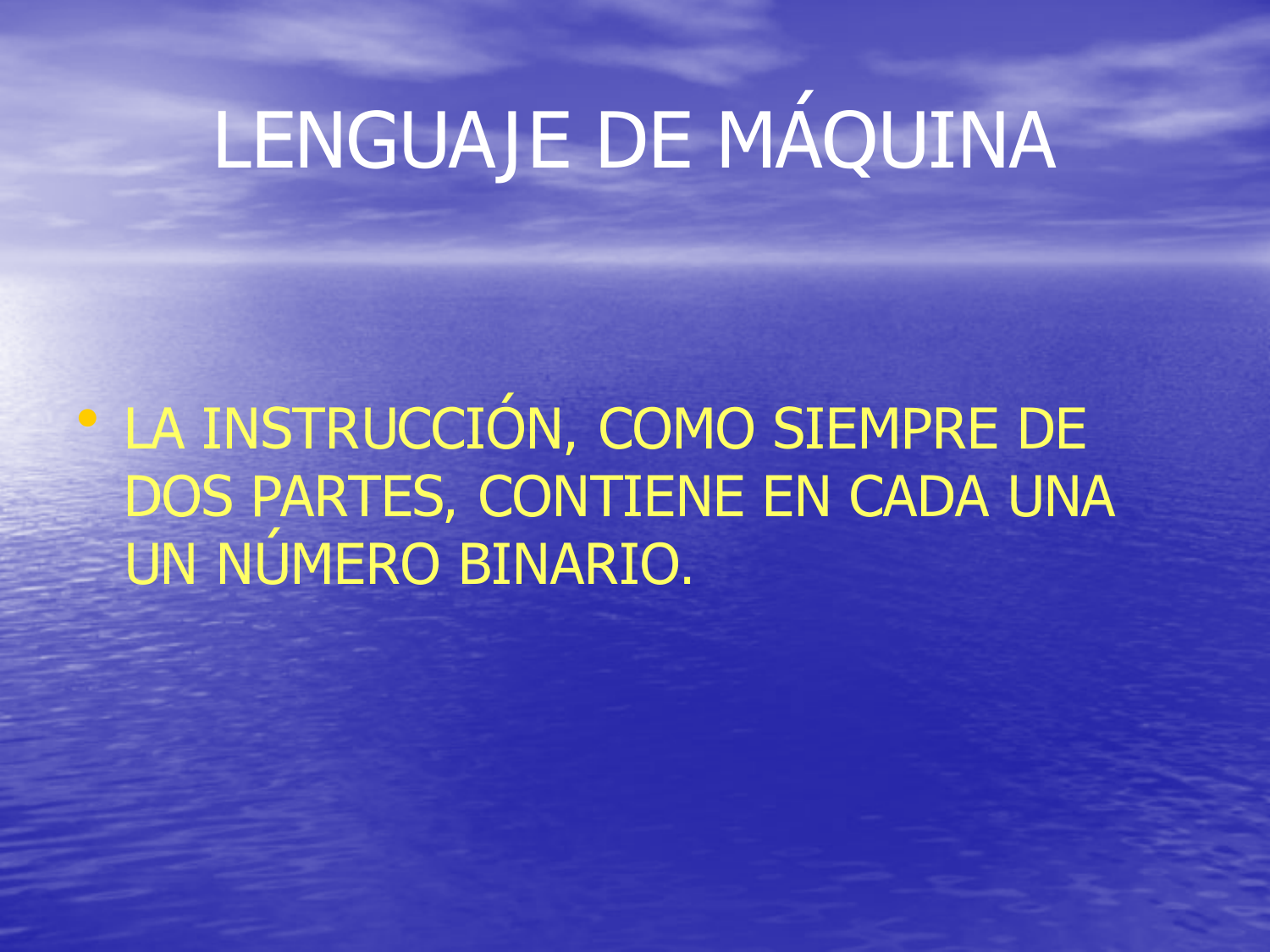

# LENGUAJE DE MÁQUINA
LA INSTRUCCIÓN, COMO SIEMPRE DE DOS PARTES, CONTIENE EN CADA UNA UN NÚMERO BINARIO.